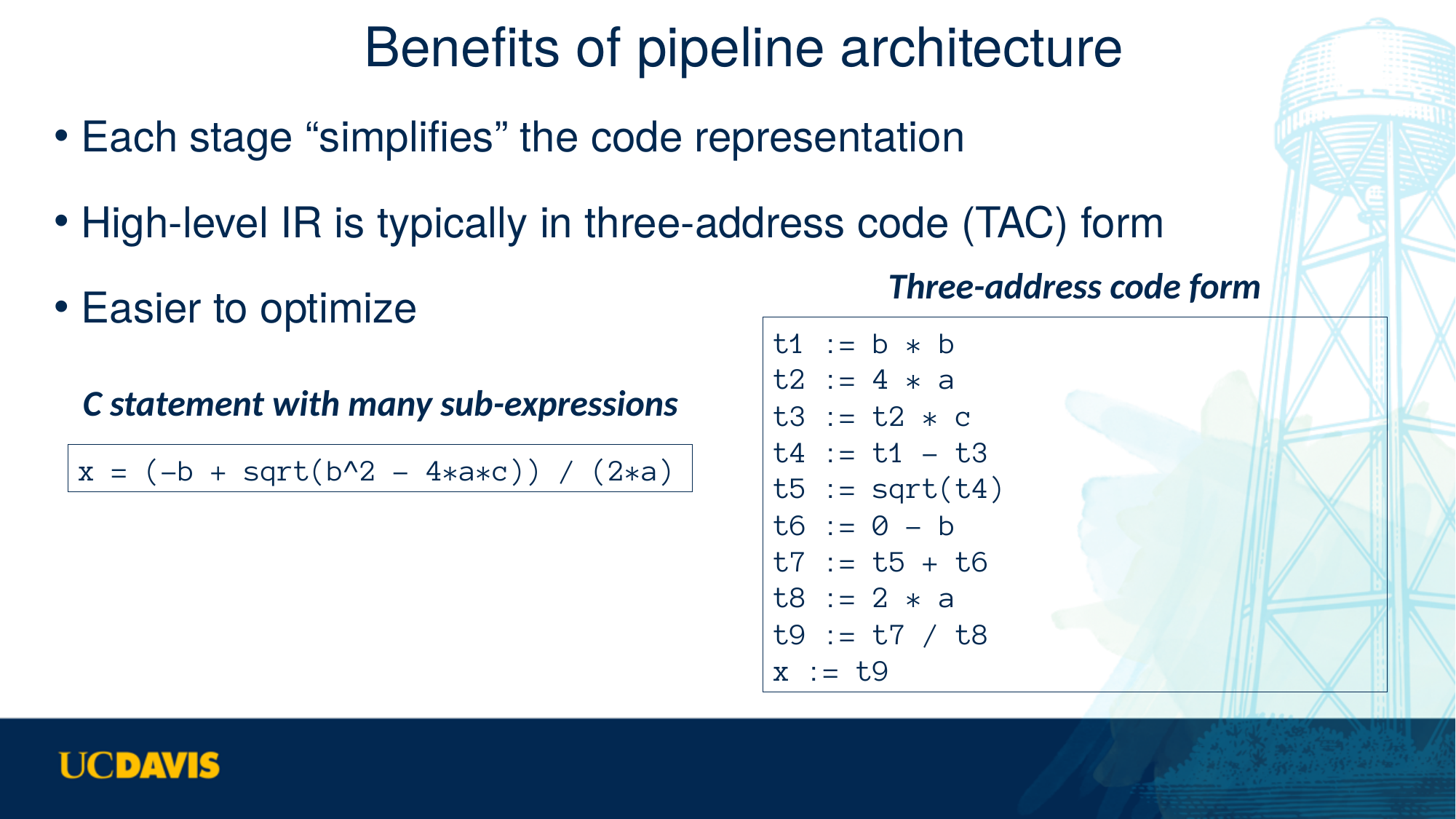

# Benefits of pipeline architecture
Each stage “simplifies” the code representation
High-level IR is typically in three-address code (TAC) form
Easier to optimize
Three-address code form
t1 := b * b
t2 := 4 * a
t3 := t2 * c
t4 := t1 - t3
t5 := sqrt(t4)
t6 := 0 - b
t7 := t5 + t6
t8 := 2 * a
t9 := t7 / t8
x := t9
C statement with many sub-expressions
x = (-b + sqrt(b^2 - 4*a*c)) / (2*a)